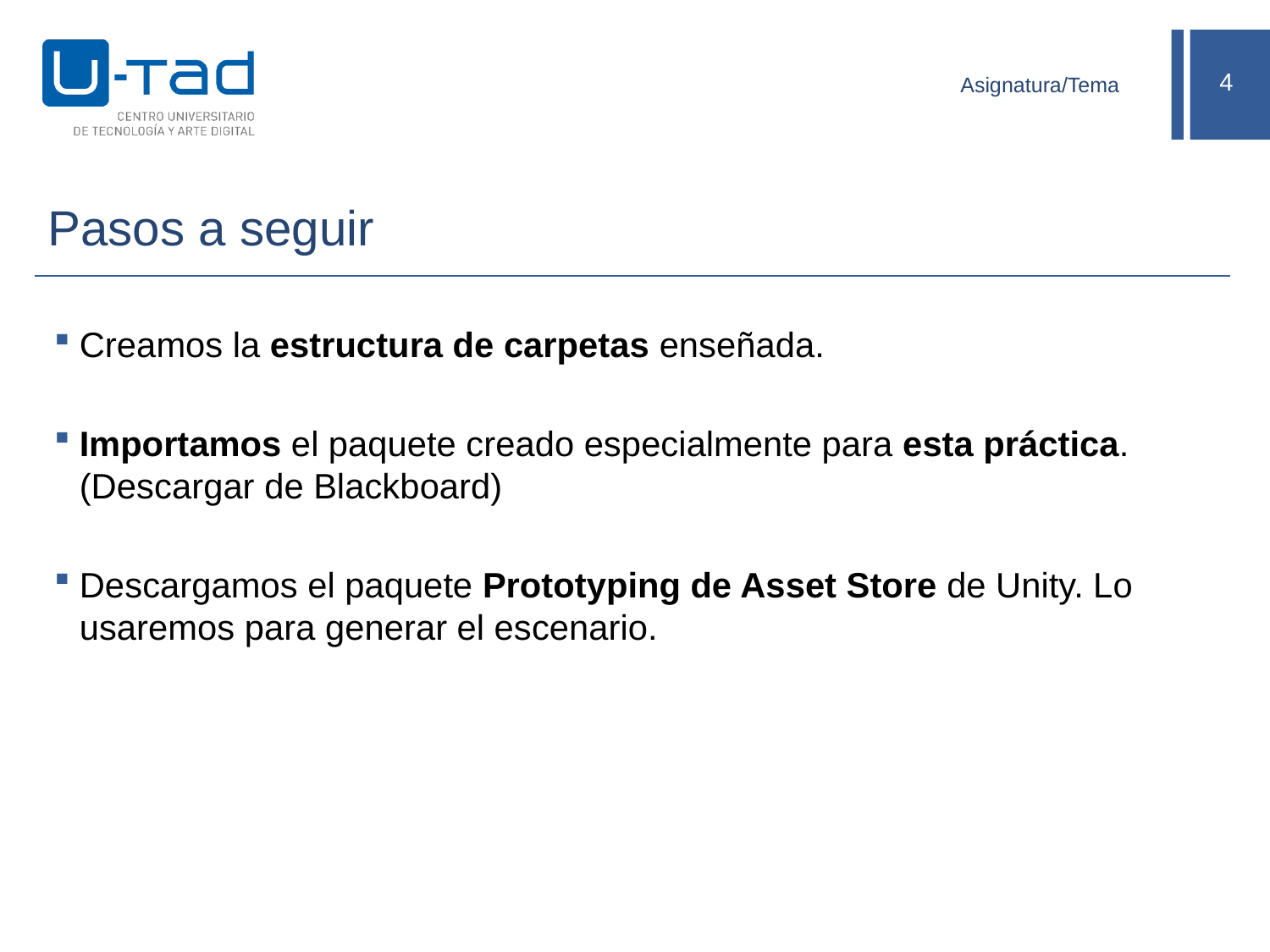

Asignatura/Tema
# Pasos a seguir
Creamos la estructura de carpetas enseñada.

Importamos el paquete creado especialmente para esta práctica. (Descargar de Blackboard)

Descargamos el paquete Prototyping de Asset Store de Unity. Lo usaremos para generar el escenario.